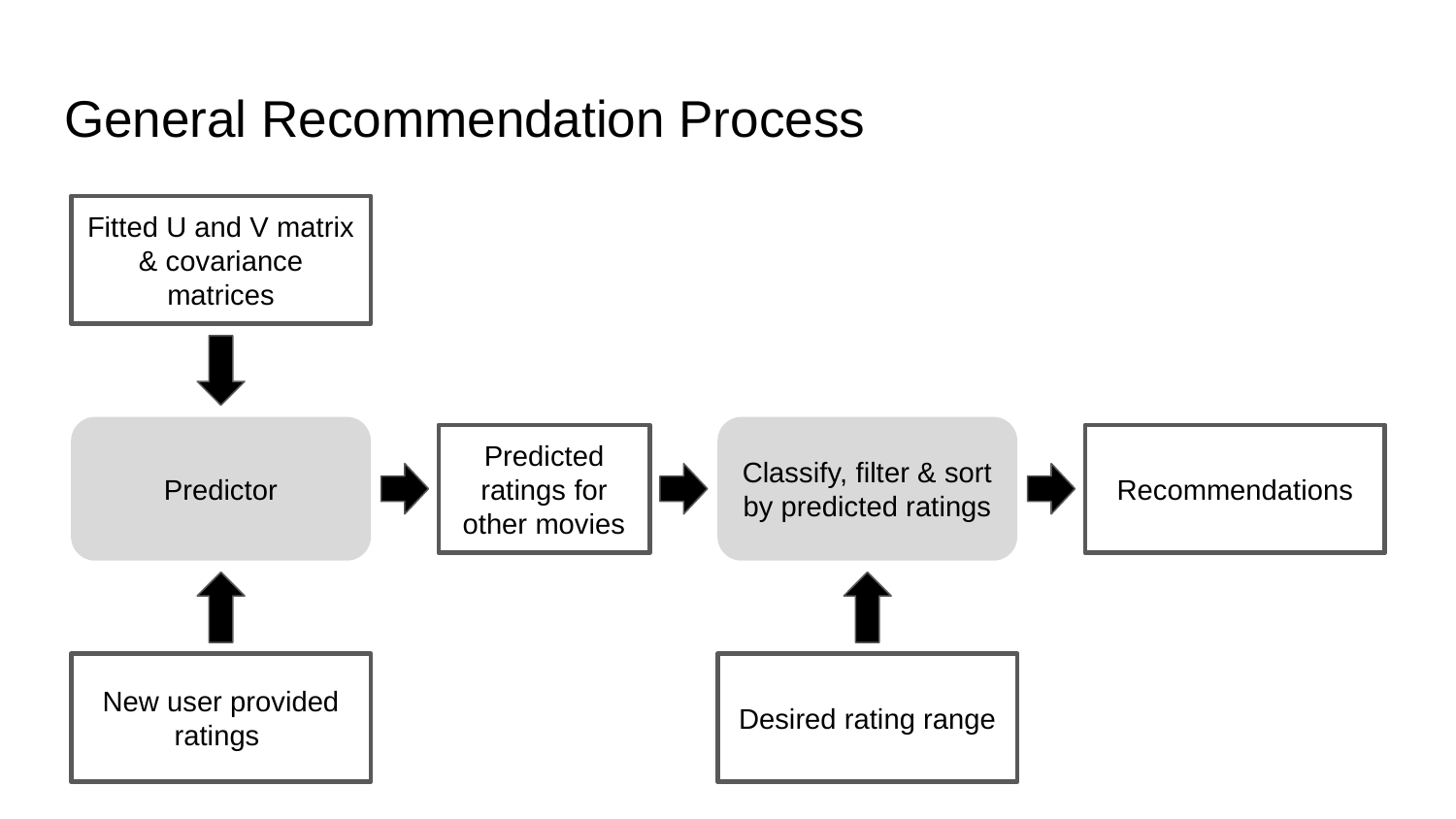

# General Recommendation Process
Fitted U and V matrix & covariance matrices

Predictor
Classify, filter & sort by predicted ratings
Predicted ratings for other movies
Recommendations

New user provided ratings
Desired rating range